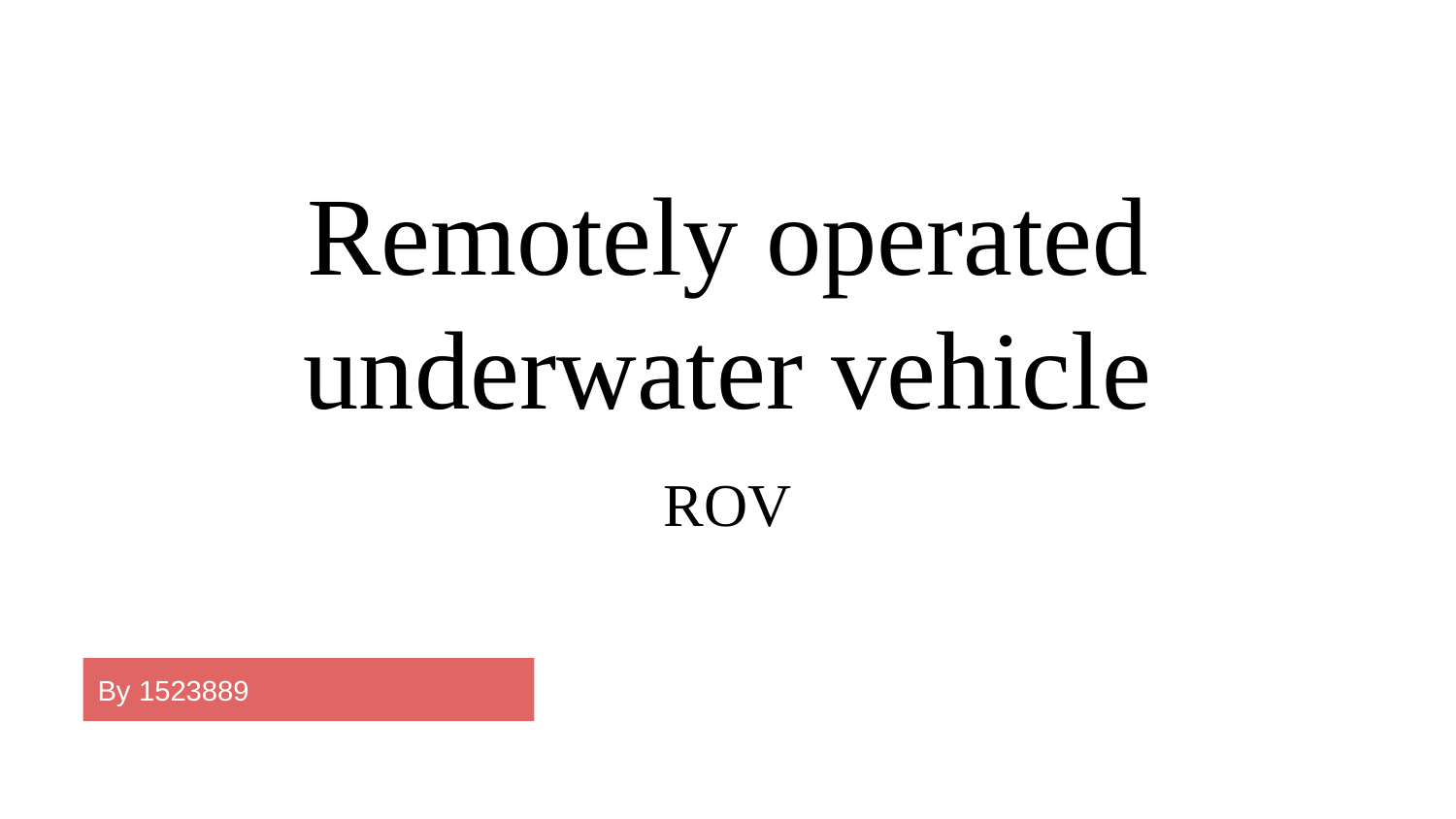

# Remotely operated underwater vehicle
ROV
By 1523889